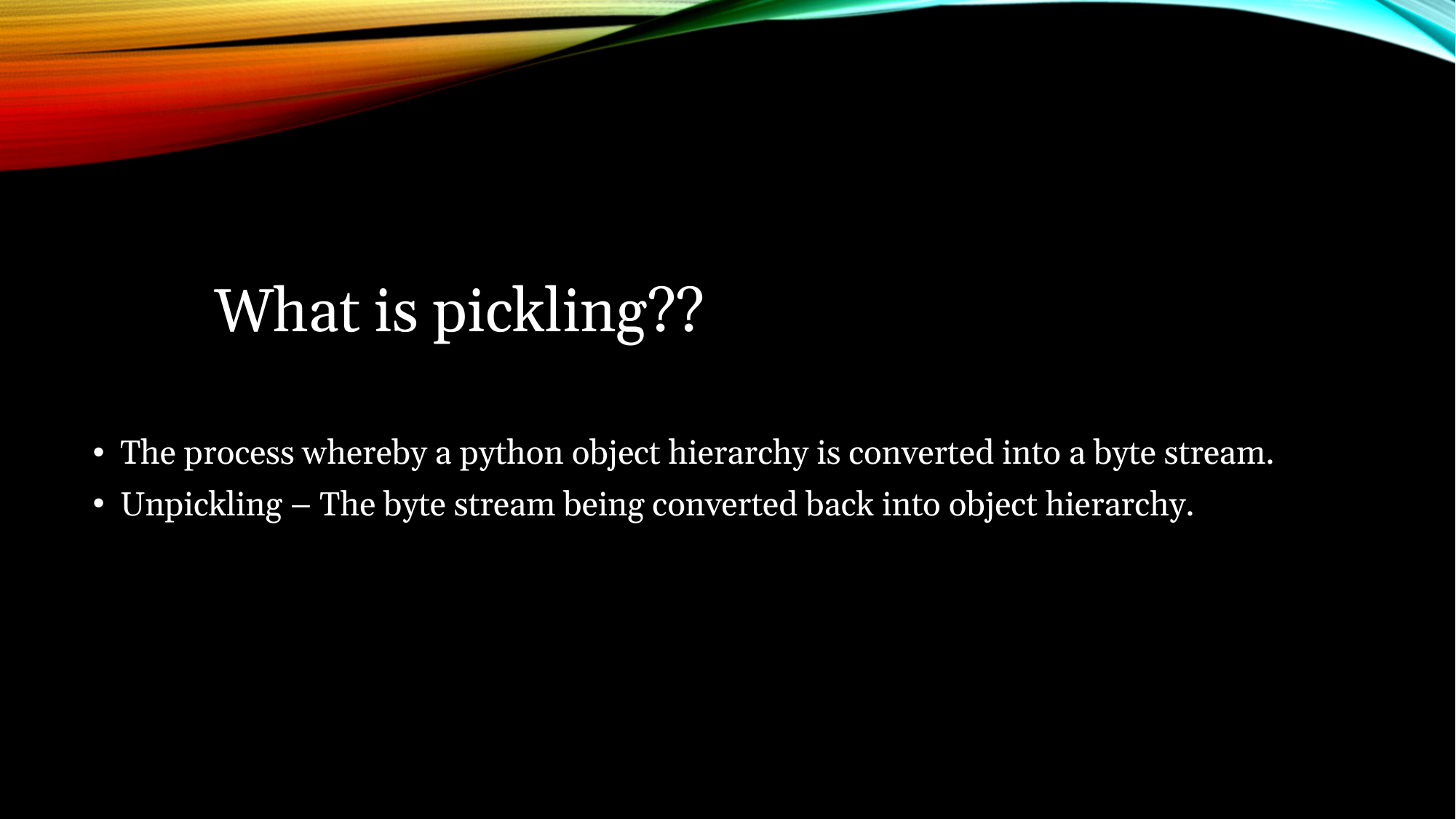

# What is pickling??
The process whereby a python object hierarchy is converted into a byte stream.
Unpickling – The byte stream being converted back into object hierarchy.